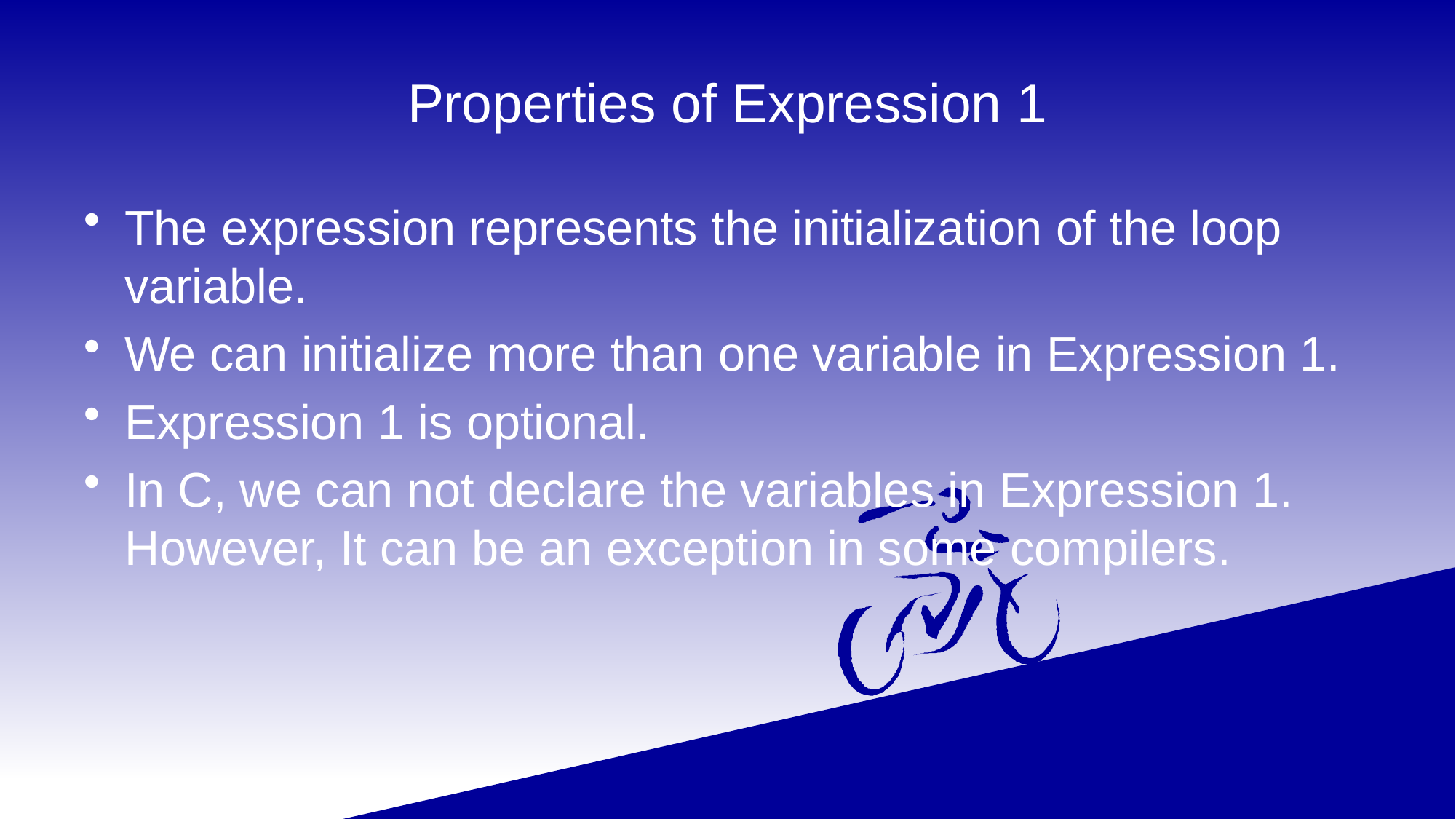

# Properties of Expression 1
The expression represents the initialization of the loop variable.
We can initialize more than one variable in Expression 1.
Expression 1 is optional.
In C, we can not declare the variables in Expression 1. However, It can be an exception in some compilers.